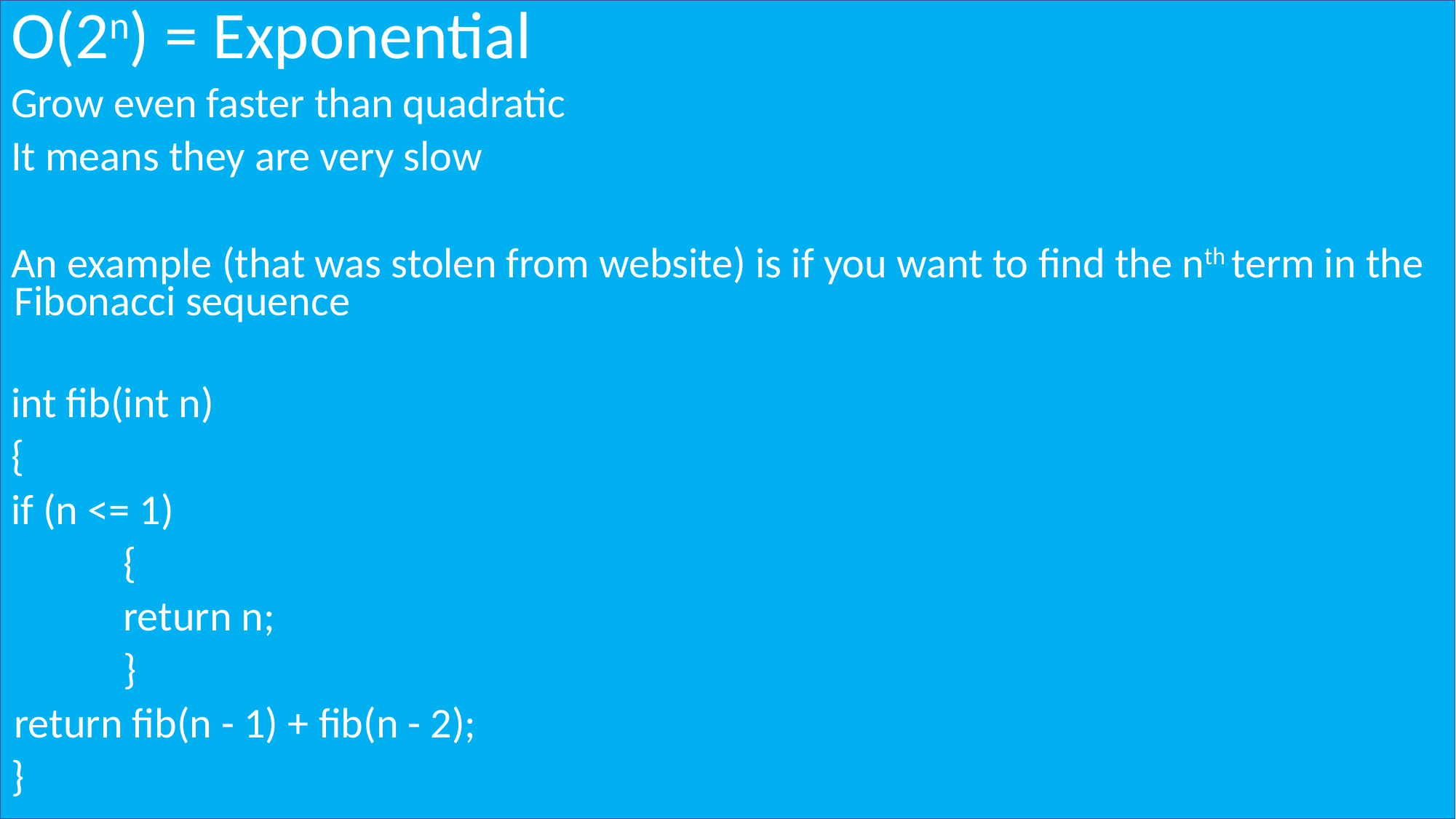

# O(2n) = Exponential
Grow even faster than quadratic
It means they are very slow

An example (that was stolen from website) is if you want to find the nth term in the Fibonacci sequence

int fib(int n)
{
if (n <= 1)
		{
		return n;
		}
	return fib(n - 1) + fib(n - 2);
}